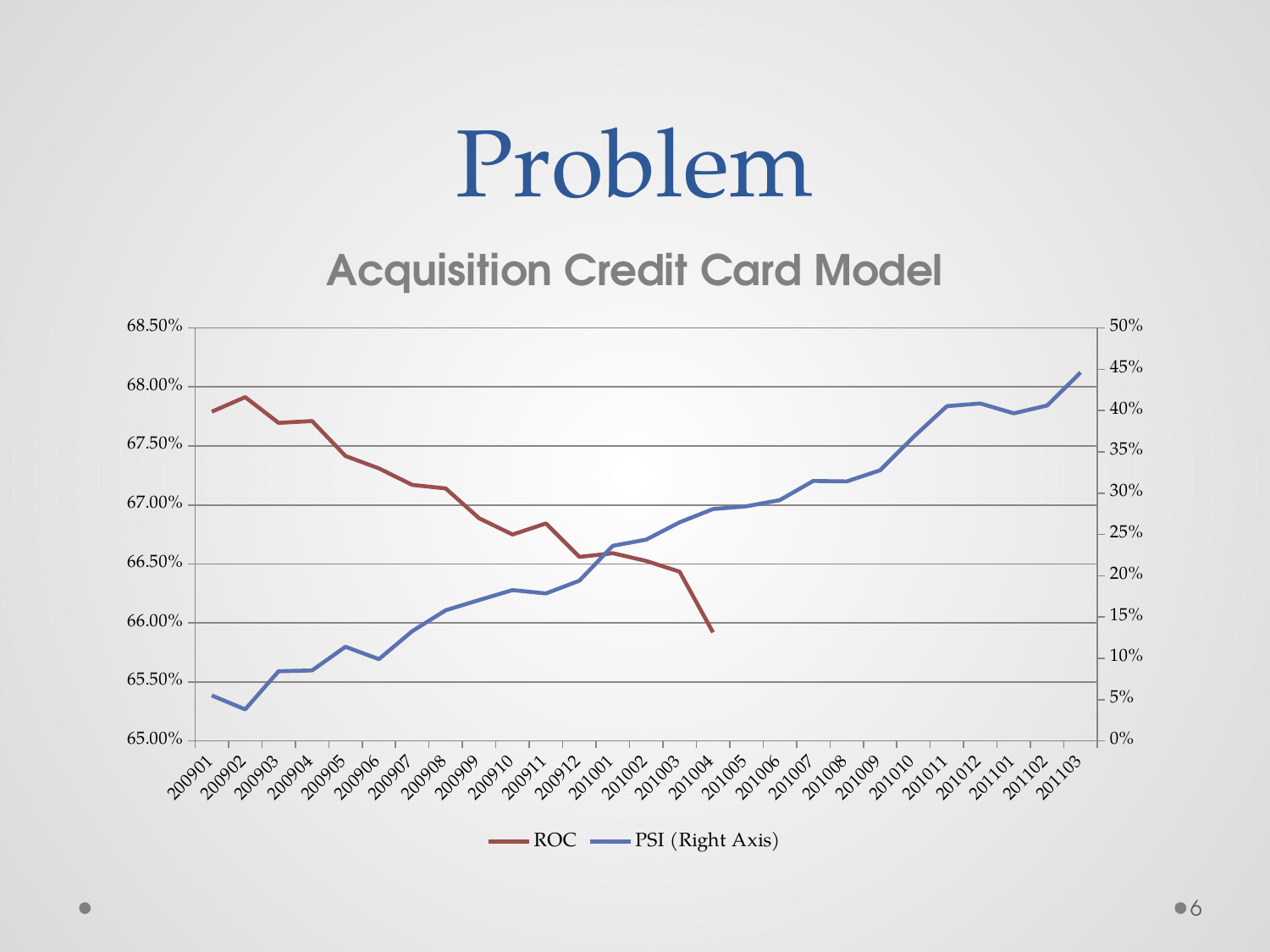

# Problem

### Chart: Acquisition Credit Card Model

| Category | ROC | PSI (Right Axis) |
|---|---|---|
| 200901 | 0.677903 | 0.05500604203674289 |
| 200902 | 0.6791379233740472 | 0.03819826849511513 |
| 200903 | 0.6769552419117962 | 0.08436854307070746 |
| 200904 | 0.6771123123435296 | 0.08532920967648071 |
| 200905 | 0.6741547130125696 | 0.11401074649729125 |
| 200906 | 0.6730976371518567 | 0.09897650358635304 |
| 200907 | 0.671699563952458 | 0.1329406254026081 |
| 200908 | 0.6713989316286605 | 0.15814312902343602 |
| 200909 | 0.6688720307338931 | 0.1705718700650789 |
| 200910 | 0.667497249375158 | 0.18260360195779662 |
| 200911 | 0.6684303795942477 | 0.17852654670082718 |
| 200912 | 0.6655963985117048 | 0.19399206905394187 |
| 201001 | 0.6659076767185914 | 0.23621238742833642 |
| 201002 | 0.6652512081467064 | 0.2437146967300426 |
| 201003 | 0.6643411991184142 | 0.2646958807406087 |
| 201004 | 0.6592 | 0.2807274963856372 |
| 201005 | None | 0.28409503488605836 |
| 201006 | None | 0.29159211379662414 |
| 201007 | None | 0.3148211834056401 |
| 201008 | None | 0.3142484157878002 |
| 201009 | None | 0.32767886512997557 |
| 201010 | None | 0.3680059864062874 |
| 201011 | None | 0.40533984195684997 |
| 201012 | None | 0.4085738521393758 |
| 201101 | None | 0.39661763003080724 |
| 201102 | None | 0.40615480987365815 |
| 201103 | None | 0.44612068204791605 |
6